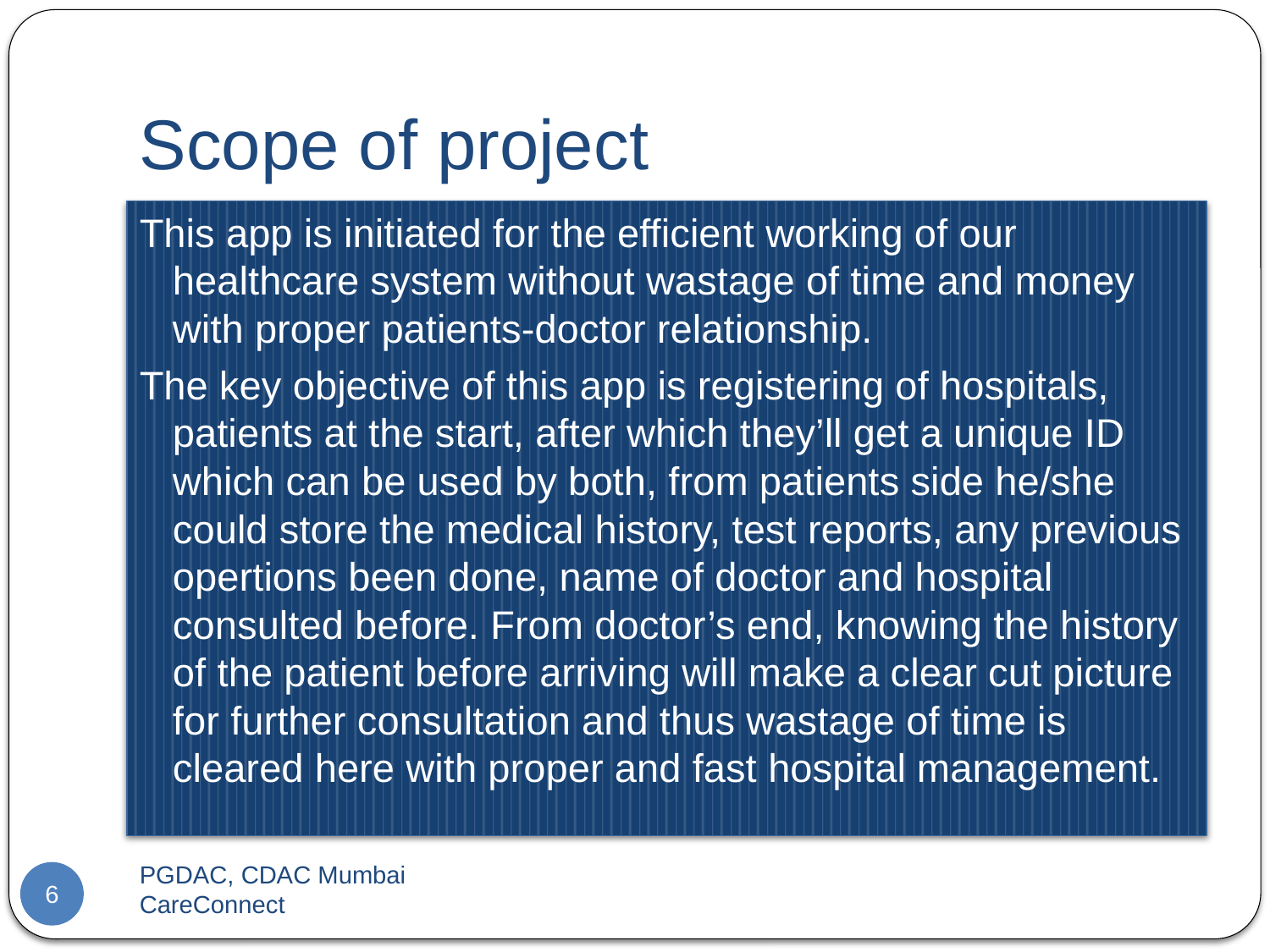

# Scope of project
This app is initiated for the efficient working of our healthcare system without wastage of time and money with proper patients-doctor relationship.
The key objective of this app is registering of hospitals, patients at the start, after which they’ll get a unique ID which can be used by both, from patients side he/she could store the medical history, test reports, any previous opertions been done, name of doctor and hospital consulted before. From doctor’s end, knowing the history of the patient before arriving will make a clear cut picture for further consultation and thus wastage of time is cleared here with proper and fast hospital management.
PGDAC, CDAC Mumbai 		CareConnect
6